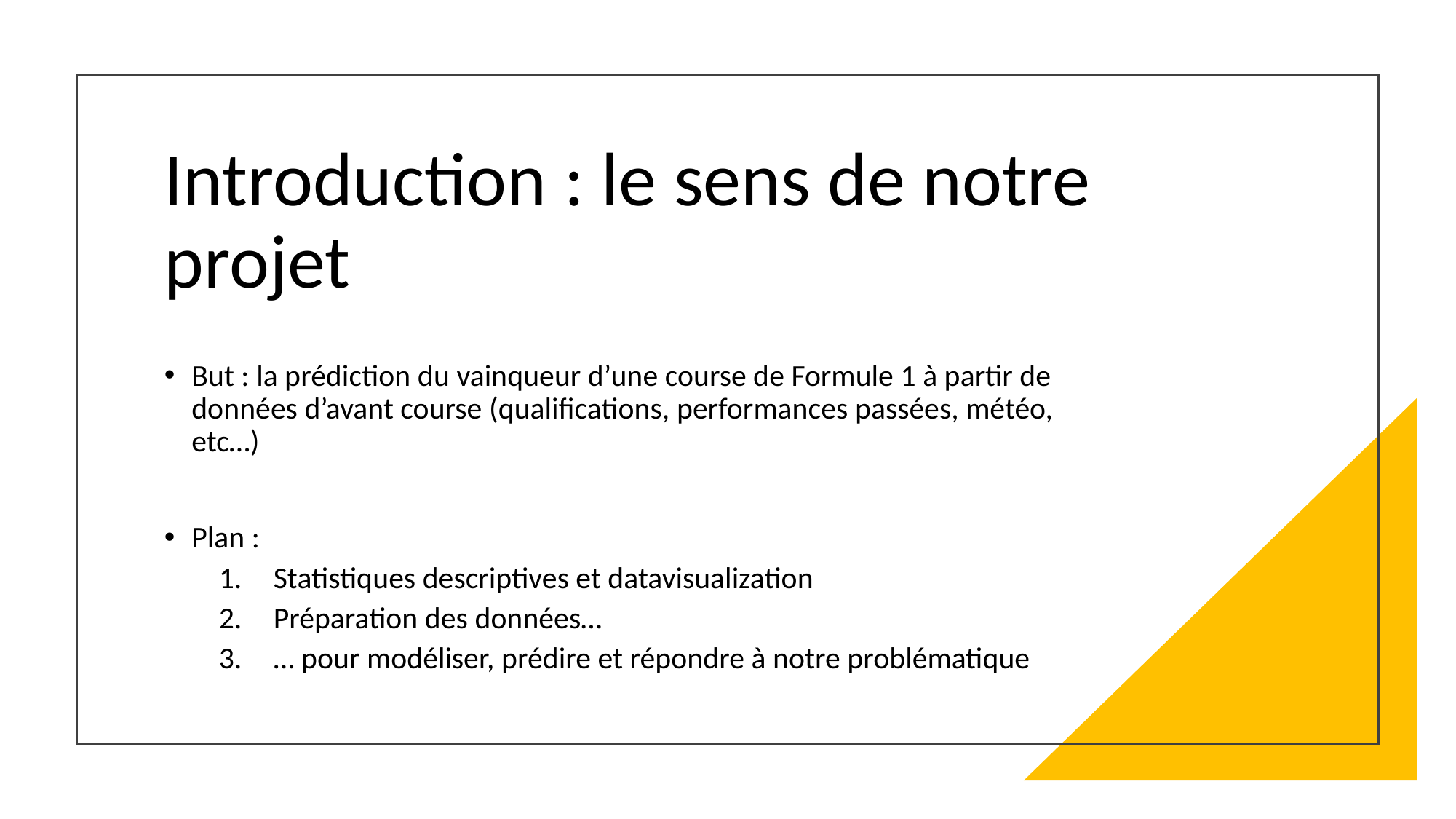

# Introduction : le sens de notre projet
But : la prédiction du vainqueur d’une course de Formule 1 à partir de données d’avant course (qualifications, performances passées, météo, etc…)

Plan :
Statistiques descriptives et datavisualization
Préparation des données…
… pour modéliser, prédire et répondre à notre problématique